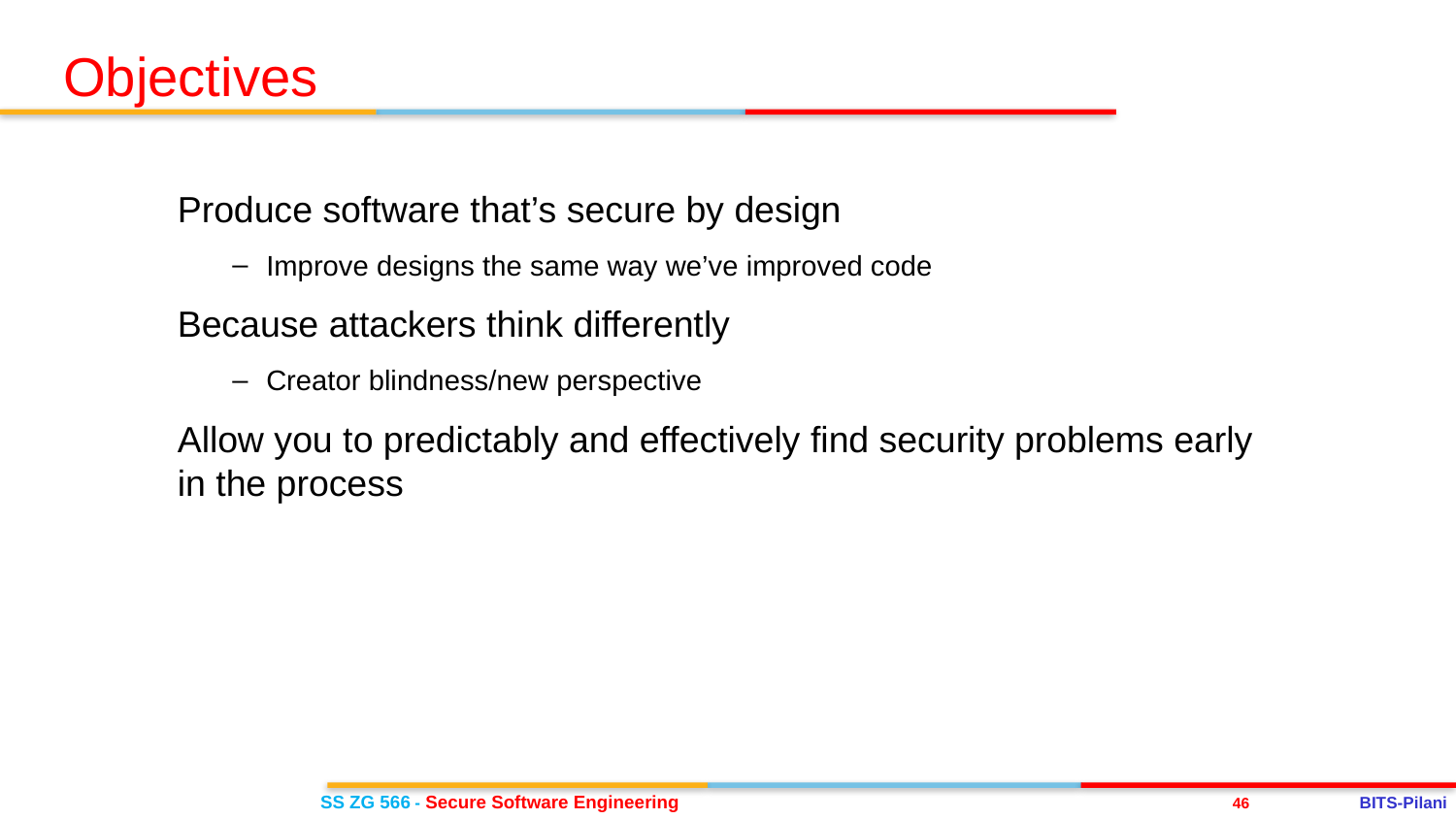

Objectives
Produce software that’s secure by design
Improve designs the same way we’ve improved code
Because attackers think differently
Creator blindness/new perspective
Allow you to predictably and effectively find security problems early in the process